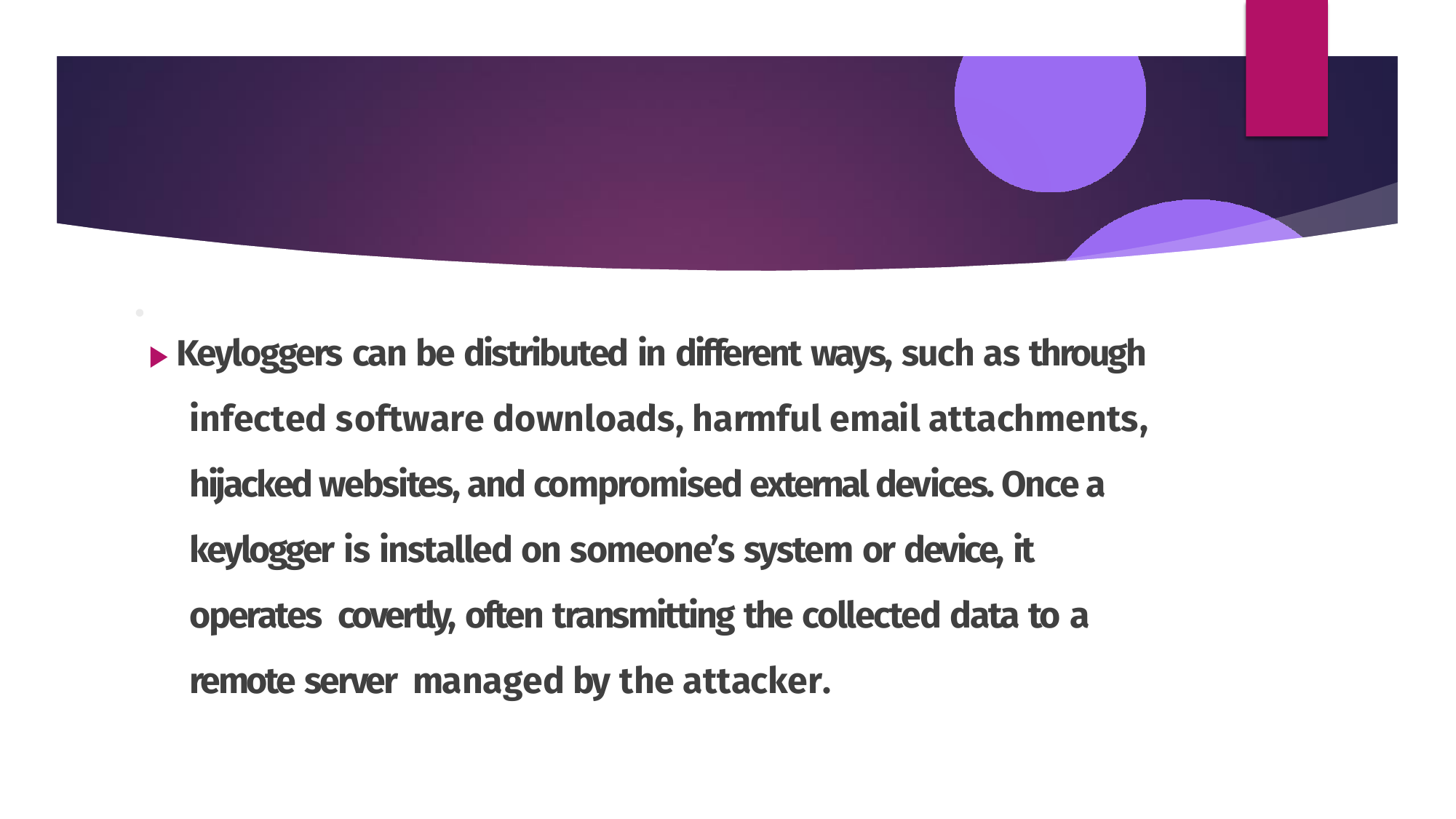

.
▶ Keyloggers can be distributed in different ways, such as through  infected software downloads, harmful email attachments,  hijacked websites, and compromised external devices. Once a  keylogger is installed on someone’s system or device, it operates  covertly, often transmitting the collected data to a remote server  managed by the attacker.